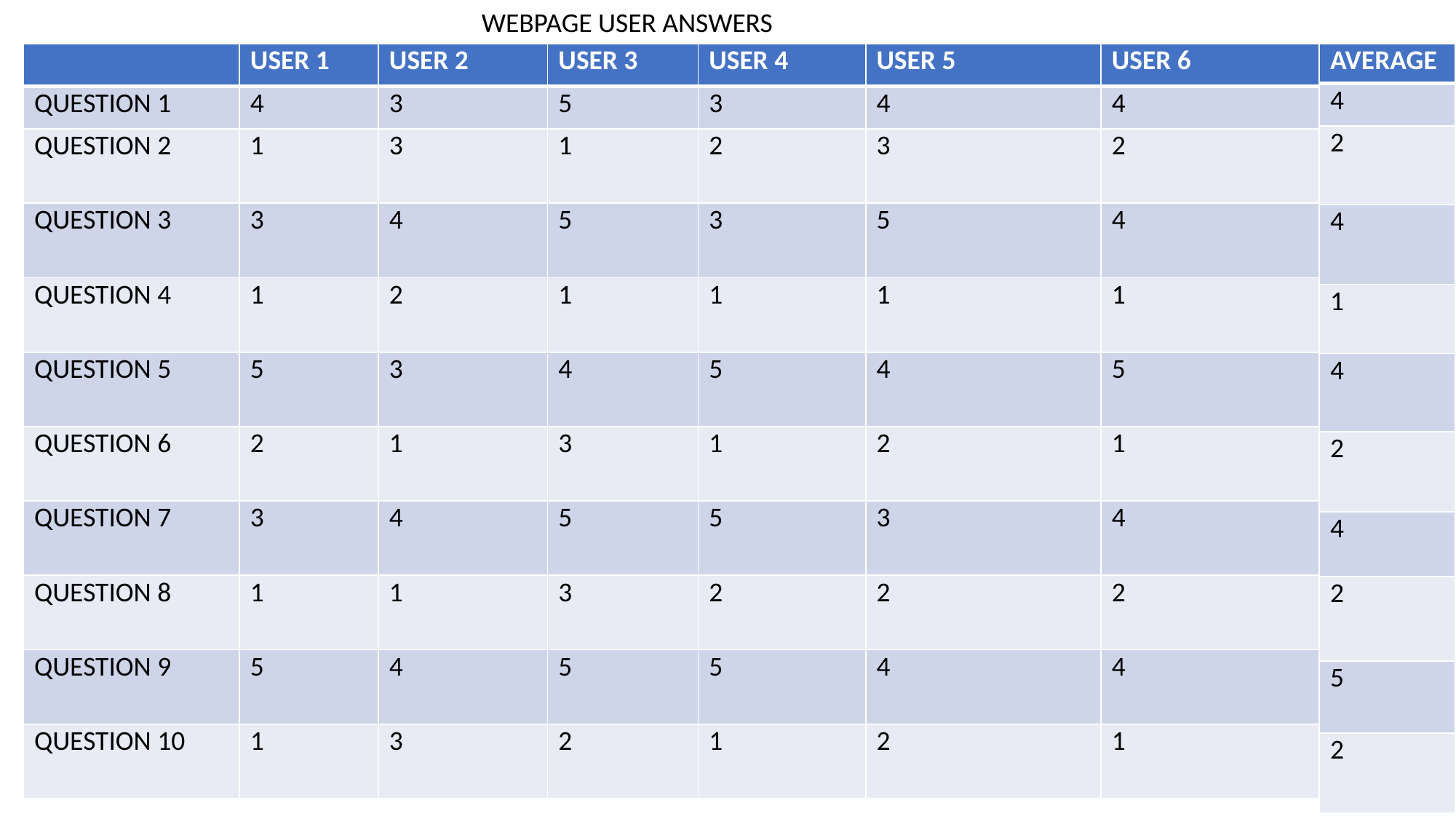

WEBPAGE USER ANSWERS
|  | USER 1 | USER 2 | USER 3 | USER 4 | USER 5 | USER 6 |
| --- | --- | --- | --- | --- | --- | --- |
| QUESTION 1 | 4 | 3 | 5 | 3 | 4 | 4 |
| QUESTION 2 | 1 | 3 | 1 | 2 | 3 | 2 |
| QUESTION 3 | 3 | 4 | 5 | 3 | 5 | 4 |
| QUESTION 4 | 1 | 2 | 1 | 1 | 1 | 1 |
| QUESTION 5 | 5 | 3 | 4 | 5 | 4 | 5 |
| QUESTION 6 | 2 | 1 | 3 | 1 | 2 | 1 |
| QUESTION 7 | 3 | 4 | 5 | 5 | 3 | 4 |
| QUESTION 8 | 1 | 1 | 3 | 2 | 2 | 2 |
| QUESTION 9 | 5 | 4 | 5 | 5 | 4 | 4 |
| QUESTION 10 | 1 | 3 | 2 | 1 | 2 | 1 |
| AVERAGE |
| --- |
| 4 |
| 2 |
| 4 |
| 1 |
| 4 |
| 2 |
| 4 |
| 2 |
| 5 |
| 2 |